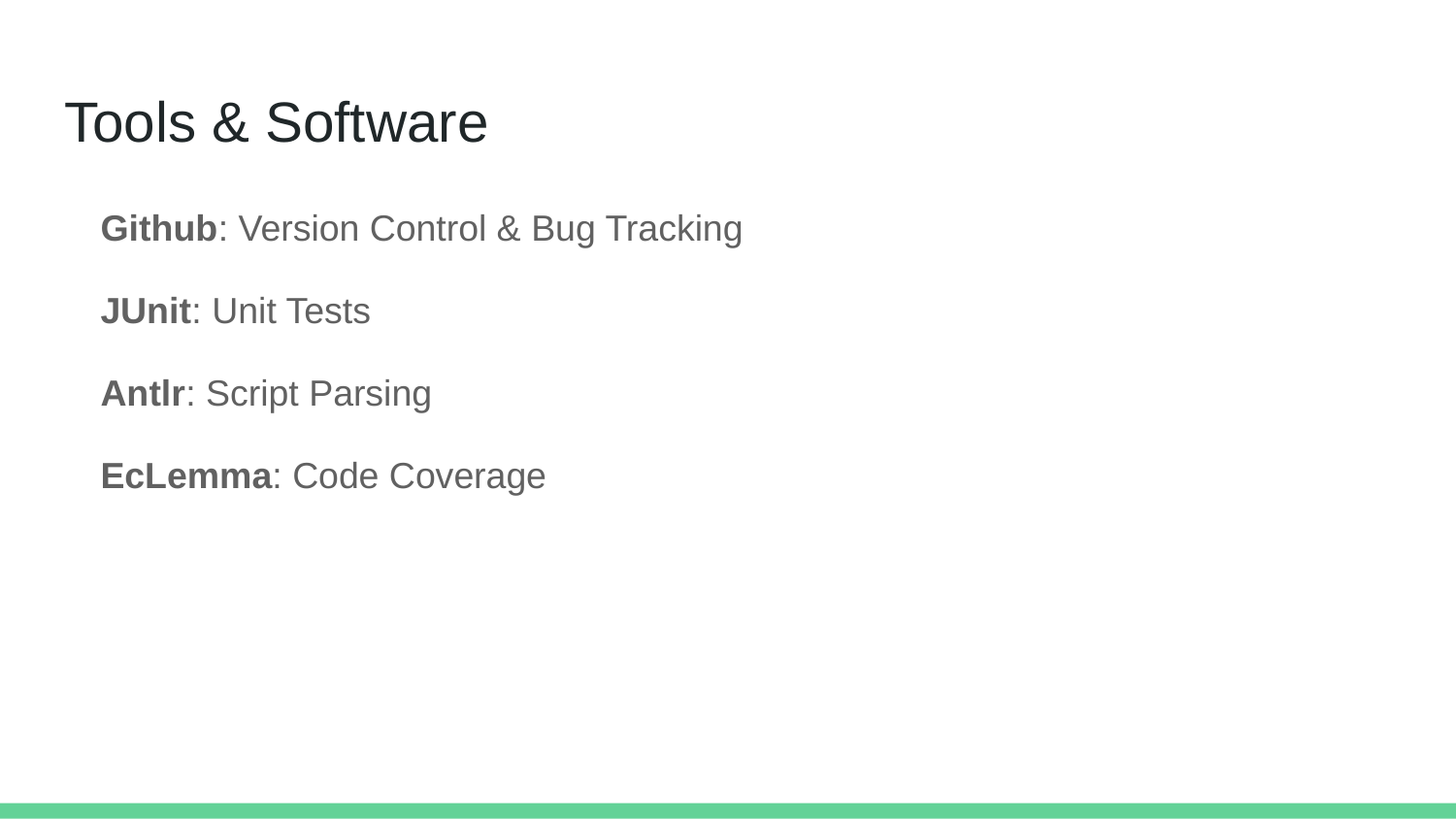

# Tools & Software
Github: Version Control & Bug Tracking
JUnit: Unit Tests
Antlr: Script Parsing
EcLemma: Code Coverage